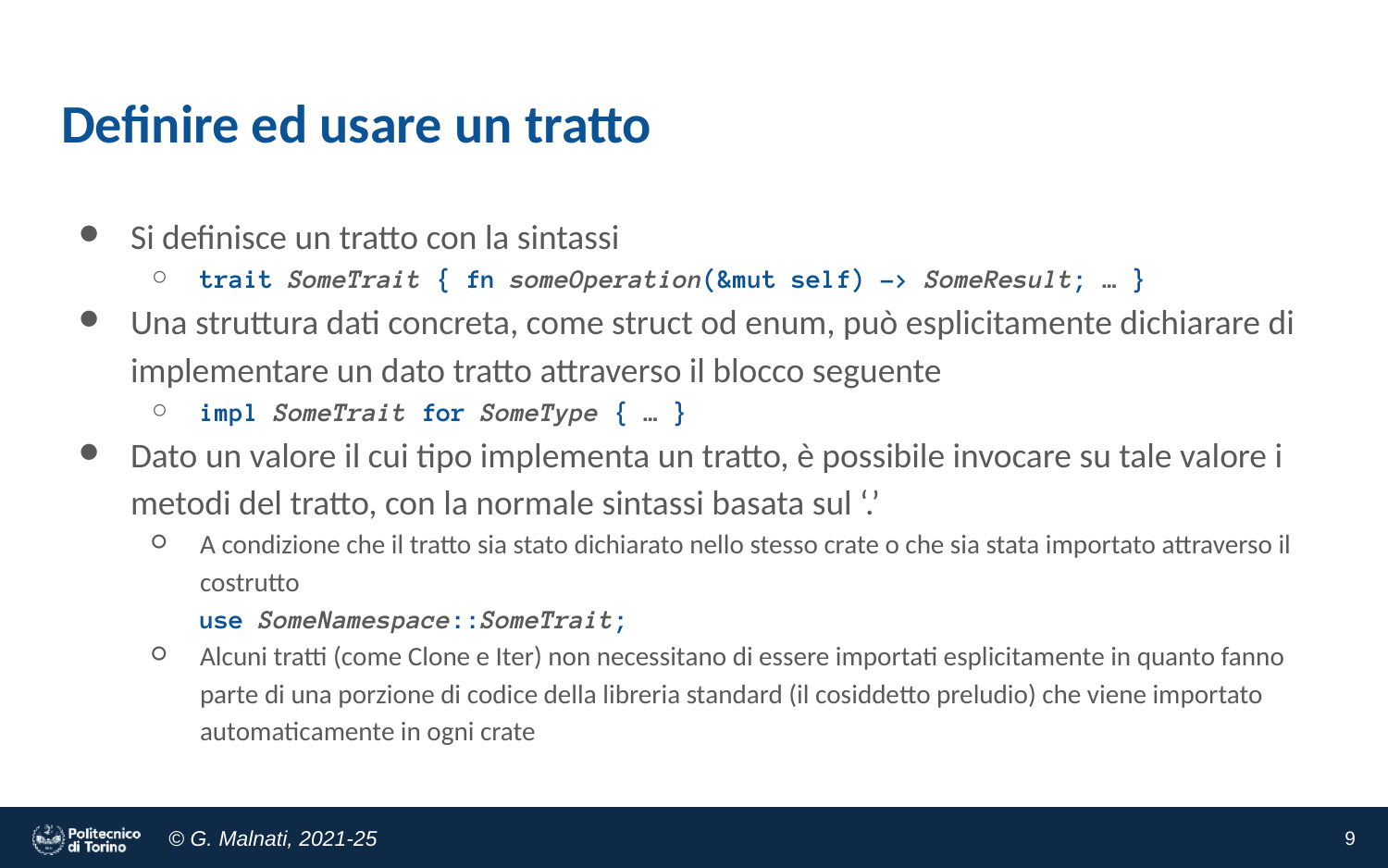

# Definire ed usare un tratto
Si definisce un tratto con la sintassi
trait SomeTrait { fn someOperation(&mut self) -> SomeResult; … }
Una struttura dati concreta, come struct od enum, può esplicitamente dichiarare di implementare un dato tratto attraverso il blocco seguente
impl SomeTrait for SomeType { … }
Dato un valore il cui tipo implementa un tratto, è possibile invocare su tale valore i metodi del tratto, con la normale sintassi basata sul ‘.’
A condizione che il tratto sia stato dichiarato nello stesso crate o che sia stata importato attraverso il costrutto
use SomeNamespace::SomeTrait;
Alcuni tratti (come Clone e Iter) non necessitano di essere importati esplicitamente in quanto fanno parte di una porzione di codice della libreria standard (il cosiddetto preludio) che viene importato automaticamente in ogni crate
9